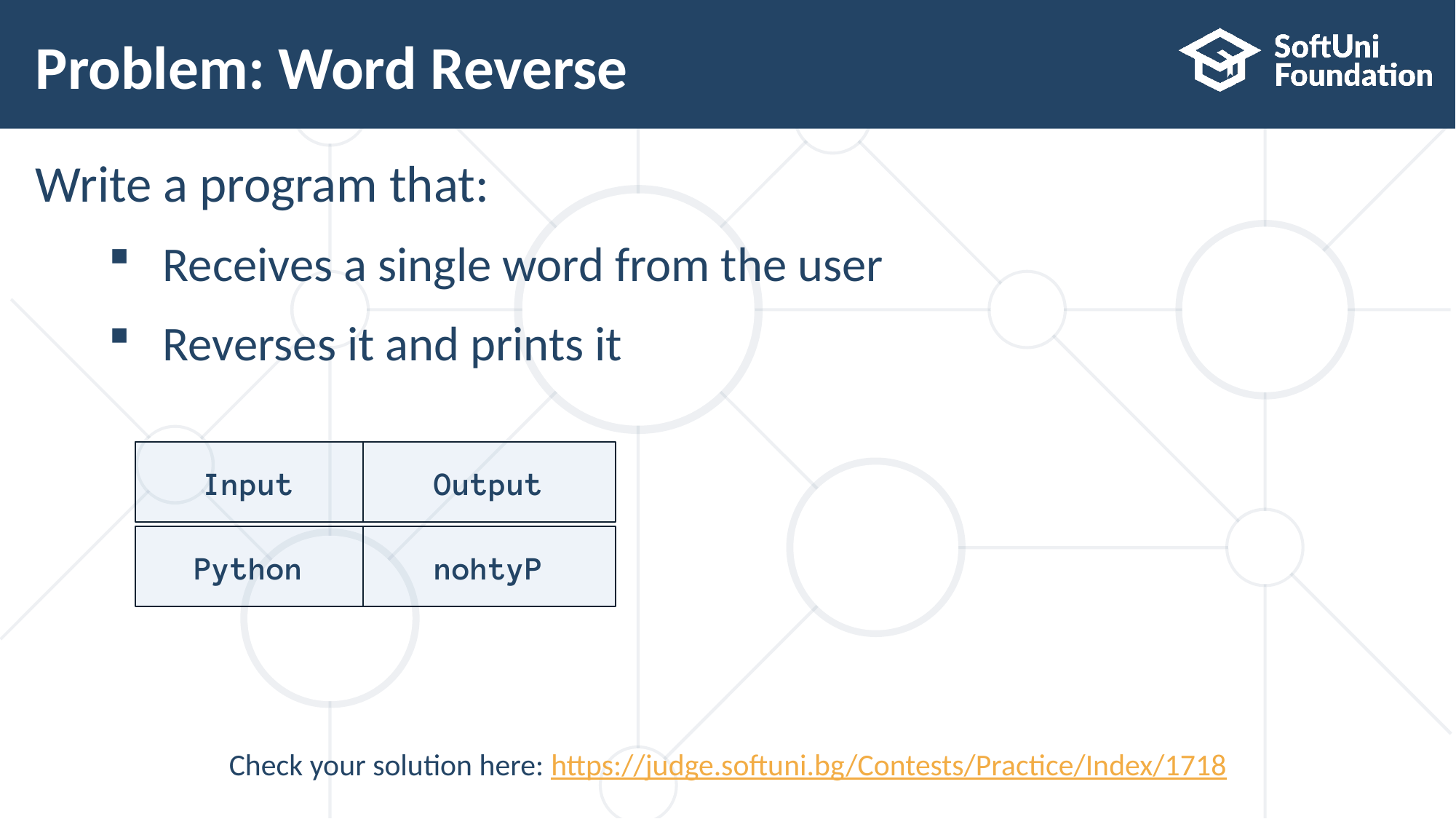

# Problem: Word Reverse
Write a program that:
Receives a single word from the user
Reverses it and prints it

Input
Output
Python
nohtyP
Check your solution here: https://judge.softuni.bg/Contests/Practice/Index/1718